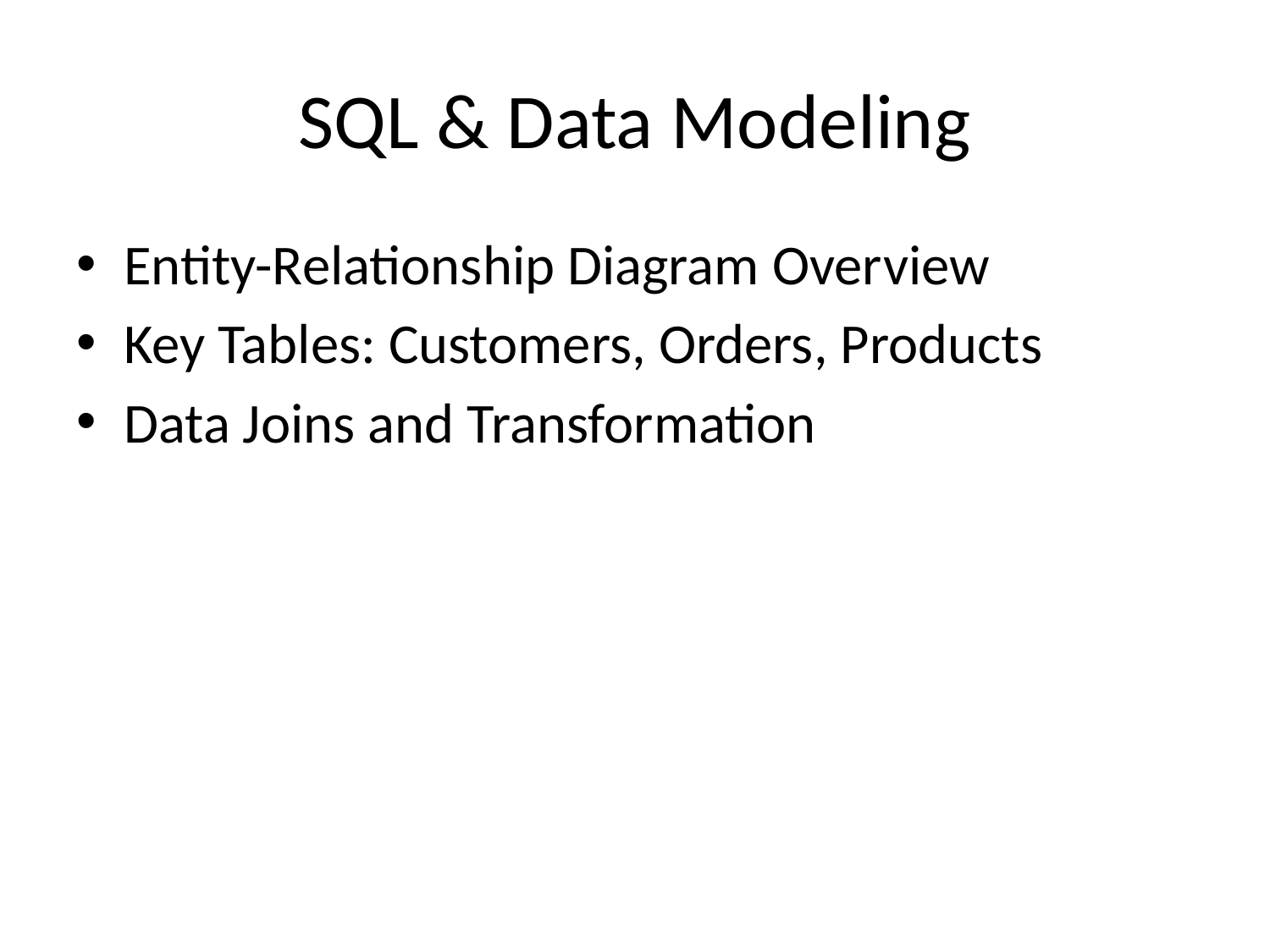

# SQL & Data Modeling
Entity-Relationship Diagram Overview
Key Tables: Customers, Orders, Products
Data Joins and Transformation